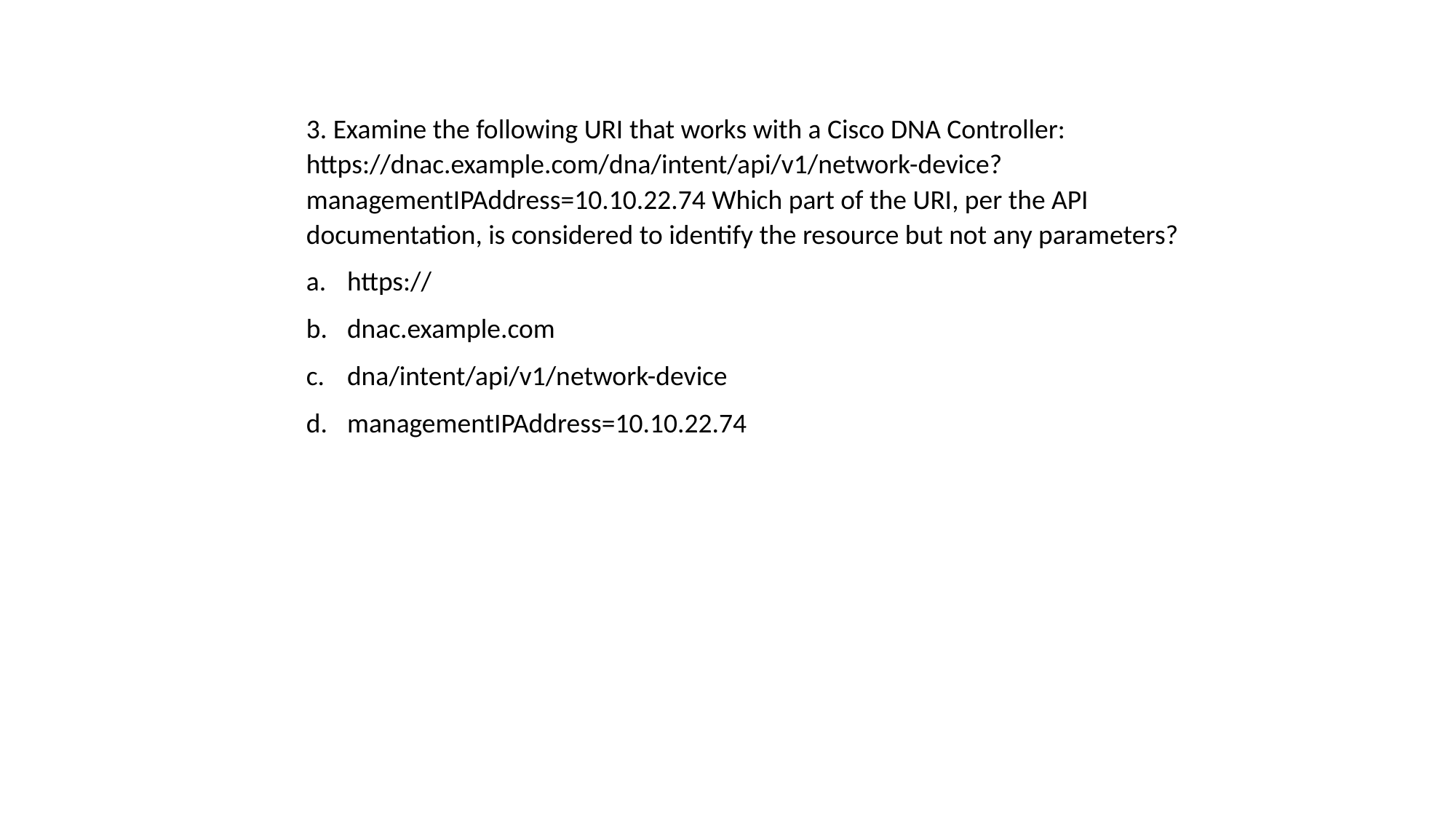

3. Examine the following URI that works with a Cisco DNA Controller: https://dnac.example.com/dna/intent/api/v1/network-device?managementIPAddress=10.10.22.74 Which part of the URI, per the API documentation, is considered to identify the resource but not any parameters?
https://
dnac.example.com
dna/intent/api/v1/network-device
managementIPAddress=10.10.22.74